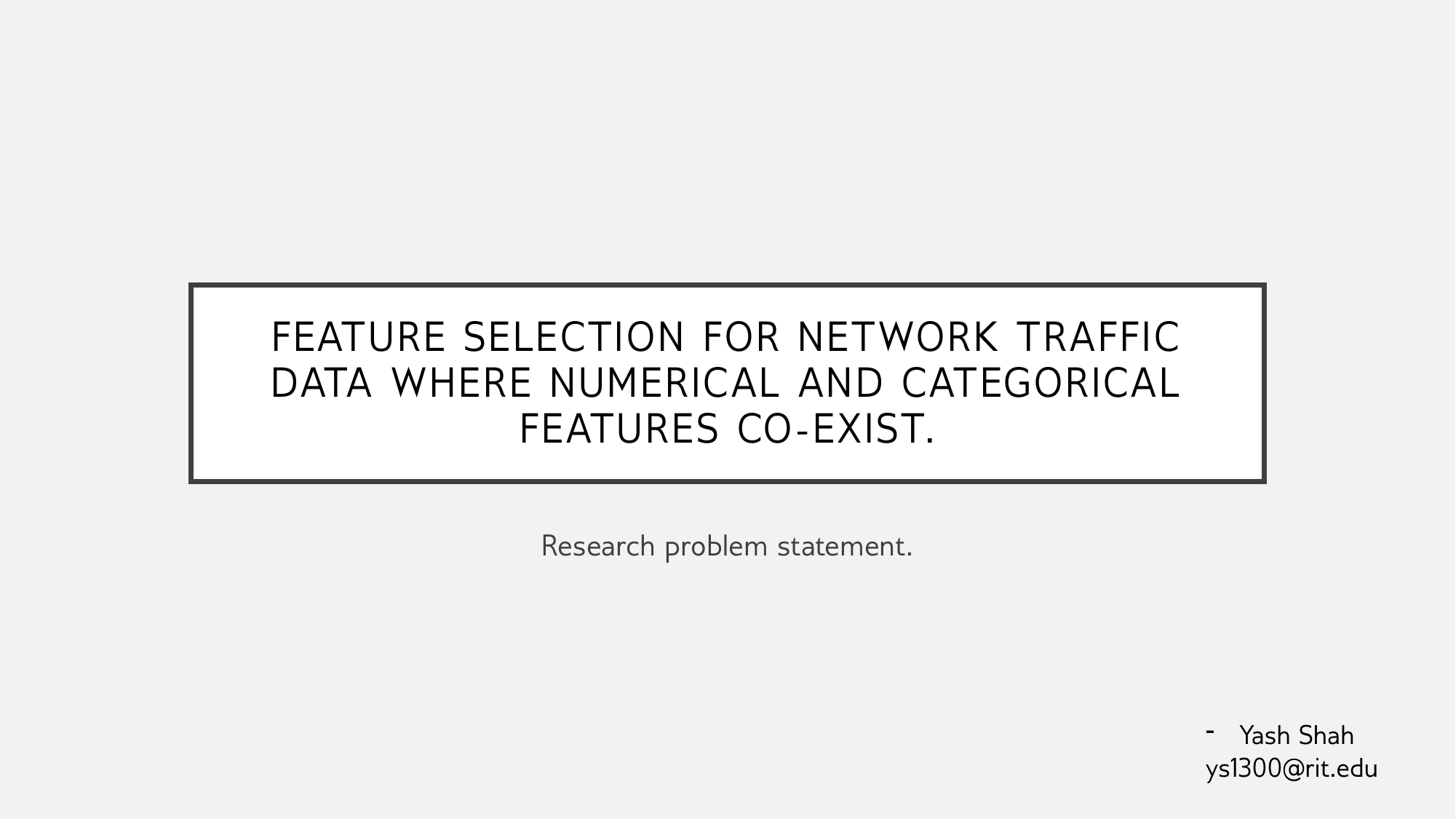

# feature selection for network traffic data where numerical and categorical features co-exist.
Research problem statement.
Yash Shah
ys1300@rit.edu